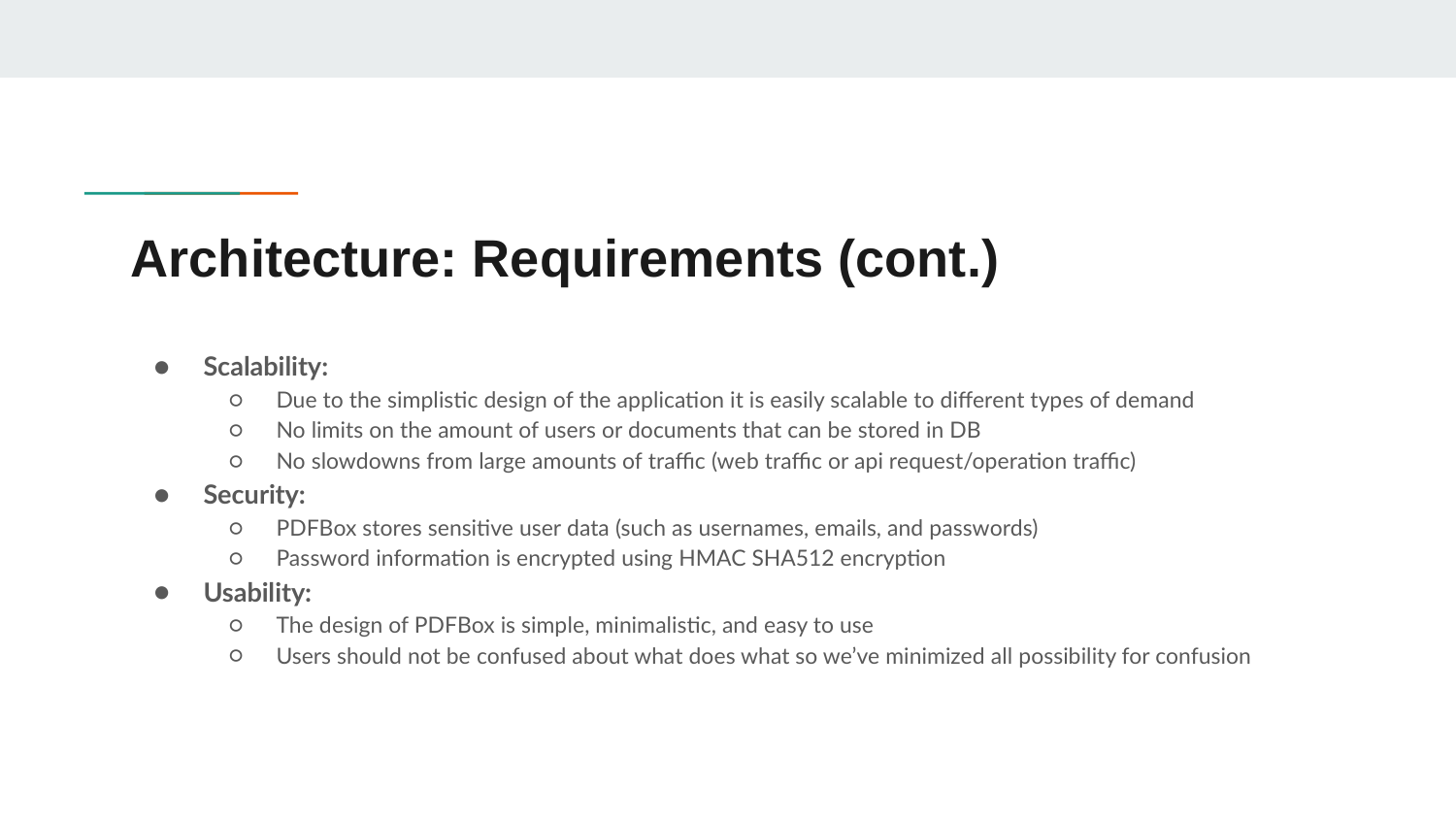

# Architecture: Requirements (cont.)
Scalability:
Due to the simplistic design of the application it is easily scalable to different types of demand
No limits on the amount of users or documents that can be stored in DB
No slowdowns from large amounts of traffic (web traffic or api request/operation traffic)
Security:
PDFBox stores sensitive user data (such as usernames, emails, and passwords)
Password information is encrypted using HMAC SHA512 encryption
Usability:
The design of PDFBox is simple, minimalistic, and easy to use
Users should not be confused about what does what so we’ve minimized all possibility for confusion